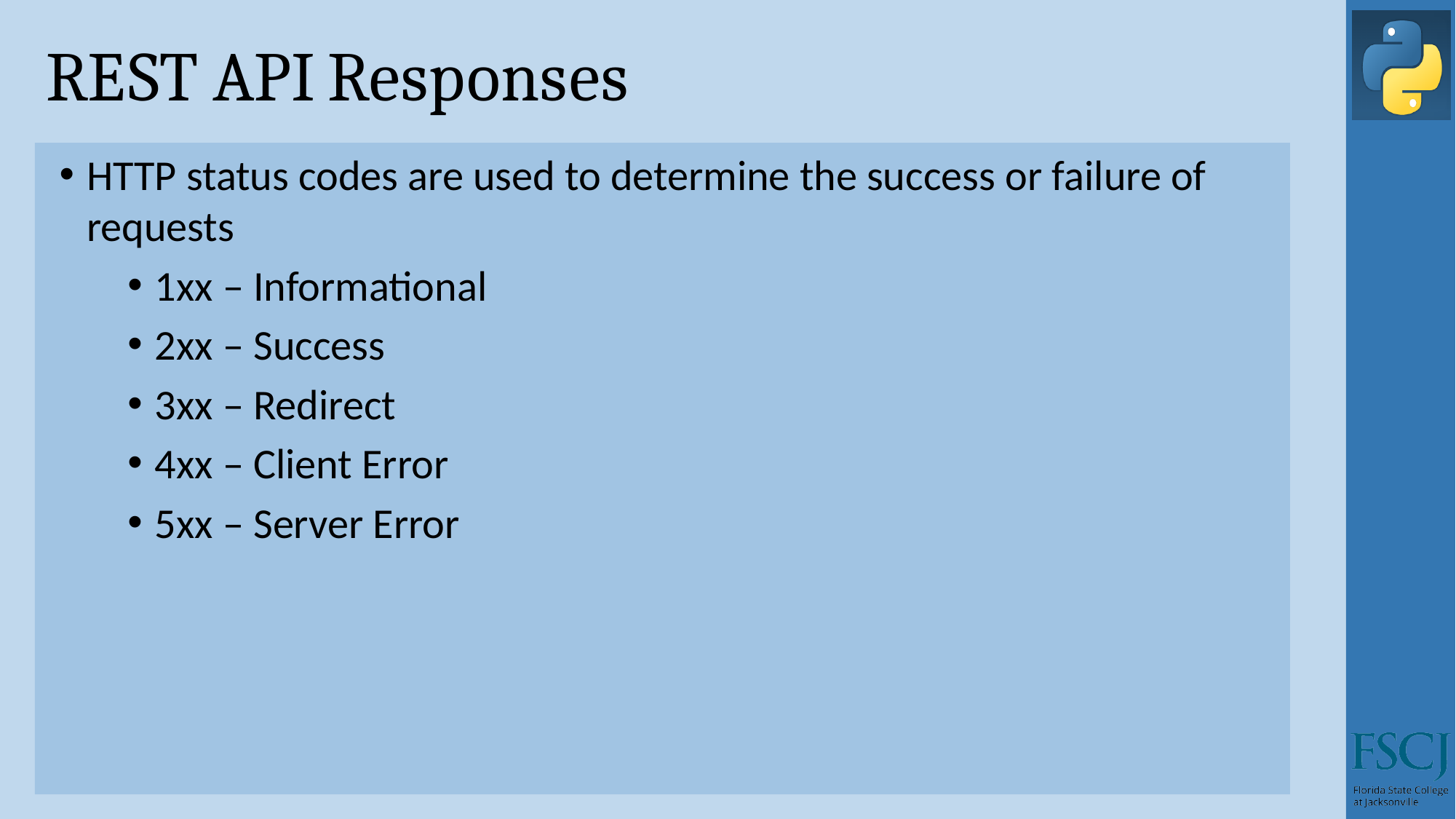

# REST API Responses
HTTP status codes are used to determine the success or failure of requests
1xx – Informational
2xx – Success
3xx – Redirect
4xx – Client Error
5xx – Server Error